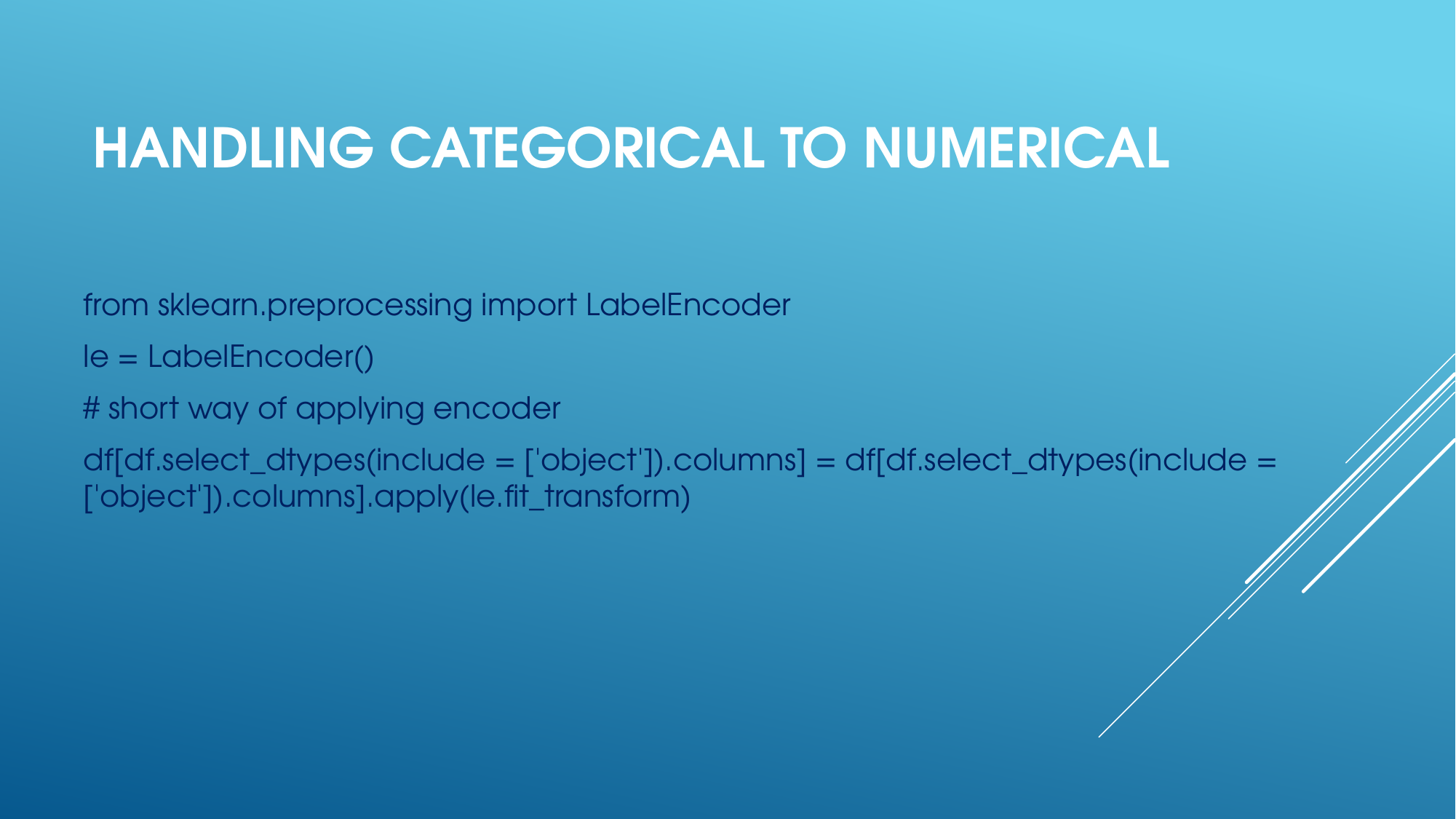

# Handling Categorical to Numerical
from sklearn.preprocessing import LabelEncoder
le = LabelEncoder()
# short way of applying encoder
df[df.select_dtypes(include = ['object']).columns] = df[df.select_dtypes(include = ['object']).columns].apply(le.fit_transform)